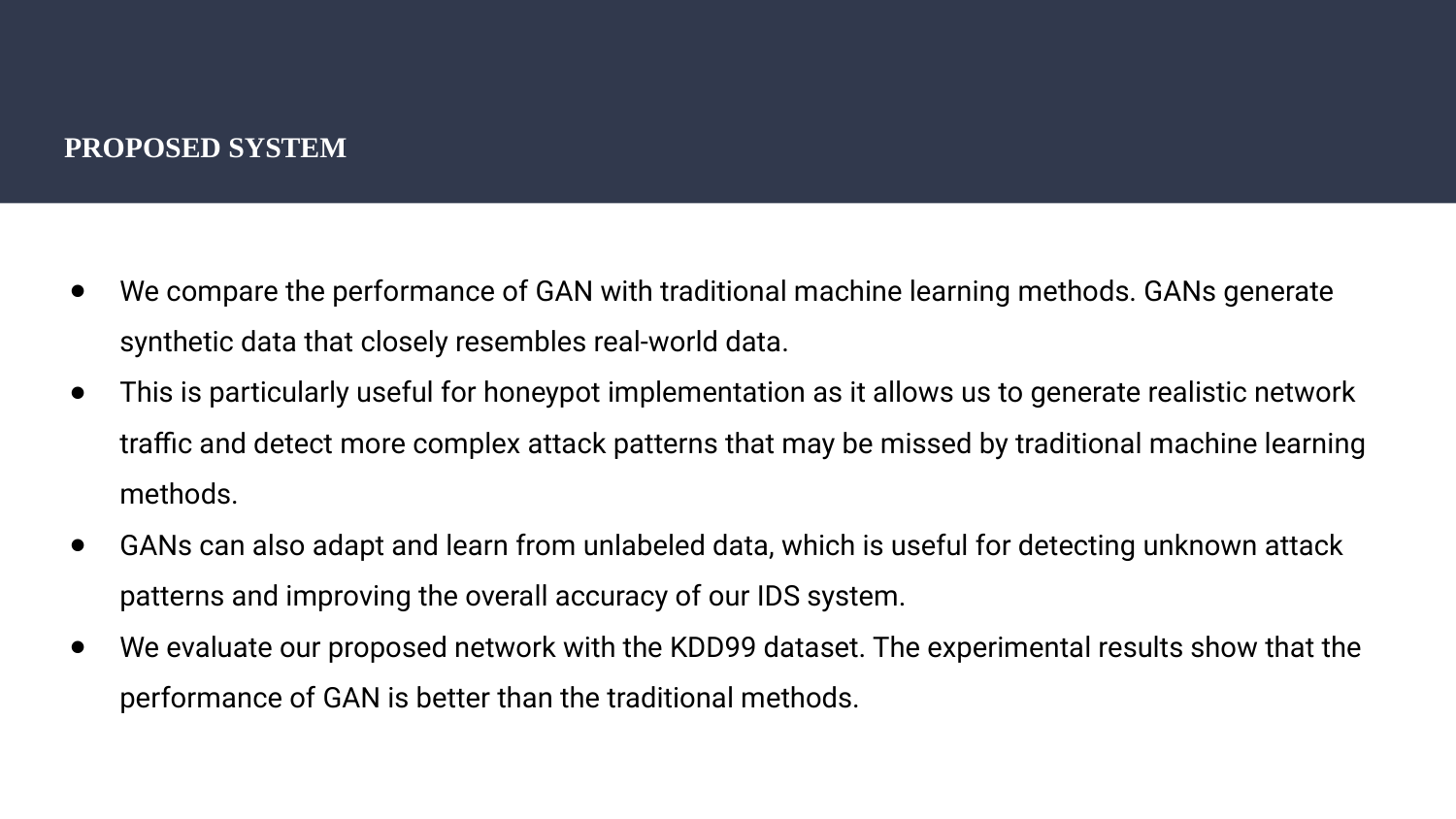

# PROPOSED SYSTEM

We compare the performance of GAN with traditional machine learning methods. GANs generate synthetic data that closely resembles real-world data.
This is particularly useful for honeypot implementation as it allows us to generate realistic network traffic and detect more complex attack patterns that may be missed by traditional machine learning methods.
GANs can also adapt and learn from unlabeled data, which is useful for detecting unknown attack patterns and improving the overall accuracy of our IDS system.
We evaluate our proposed network with the KDD99 dataset. The experimental results show that the performance of GAN is better than the traditional methods.